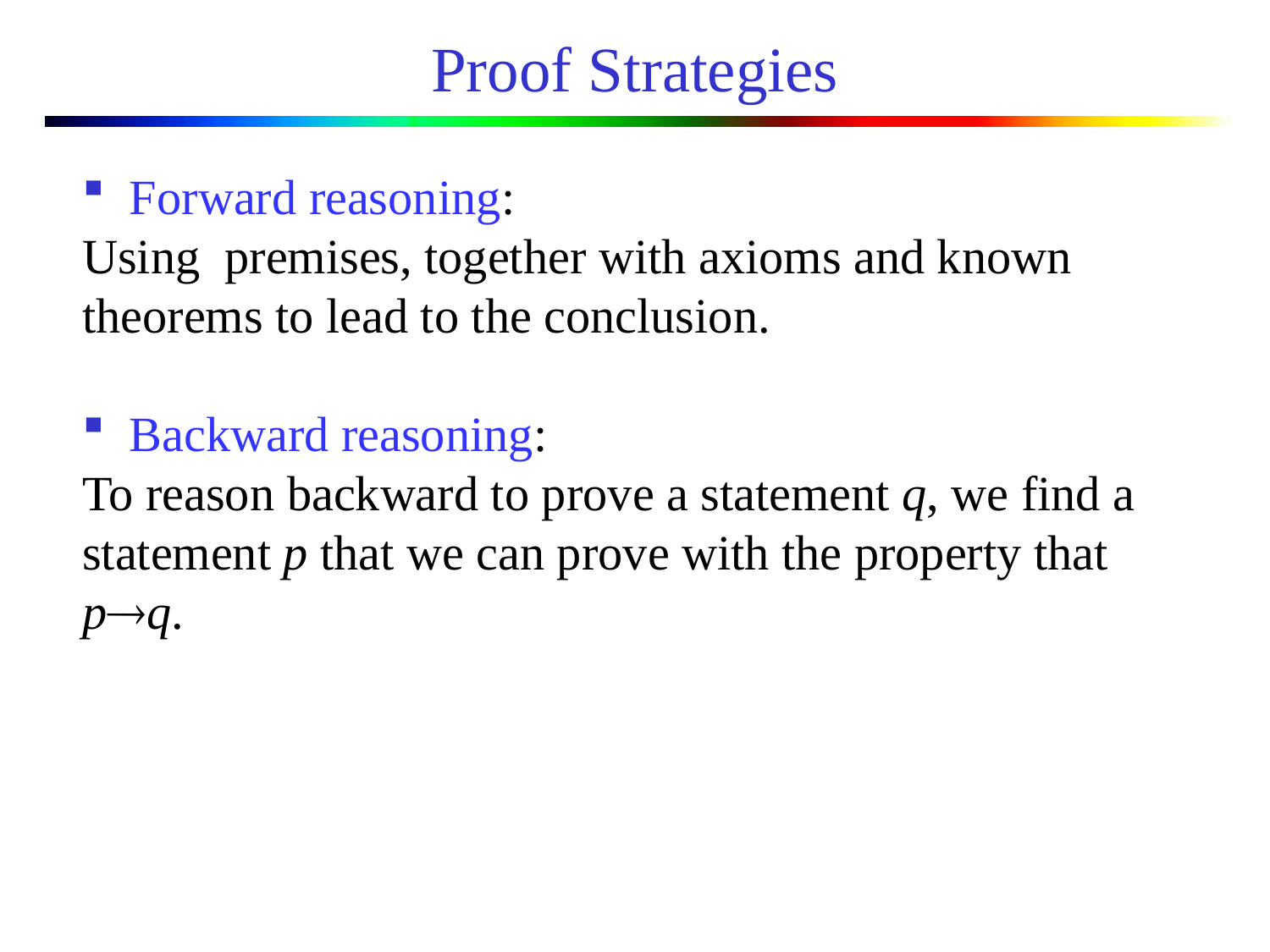

# Proof Strategies
  Forward reasoning:
Using  premises, together with axioms and known theorems to lead to the conclusion.

  Backward reasoning:
To reason backward to prove a statement q, we find a statement p that we can prove with the property that p→q.